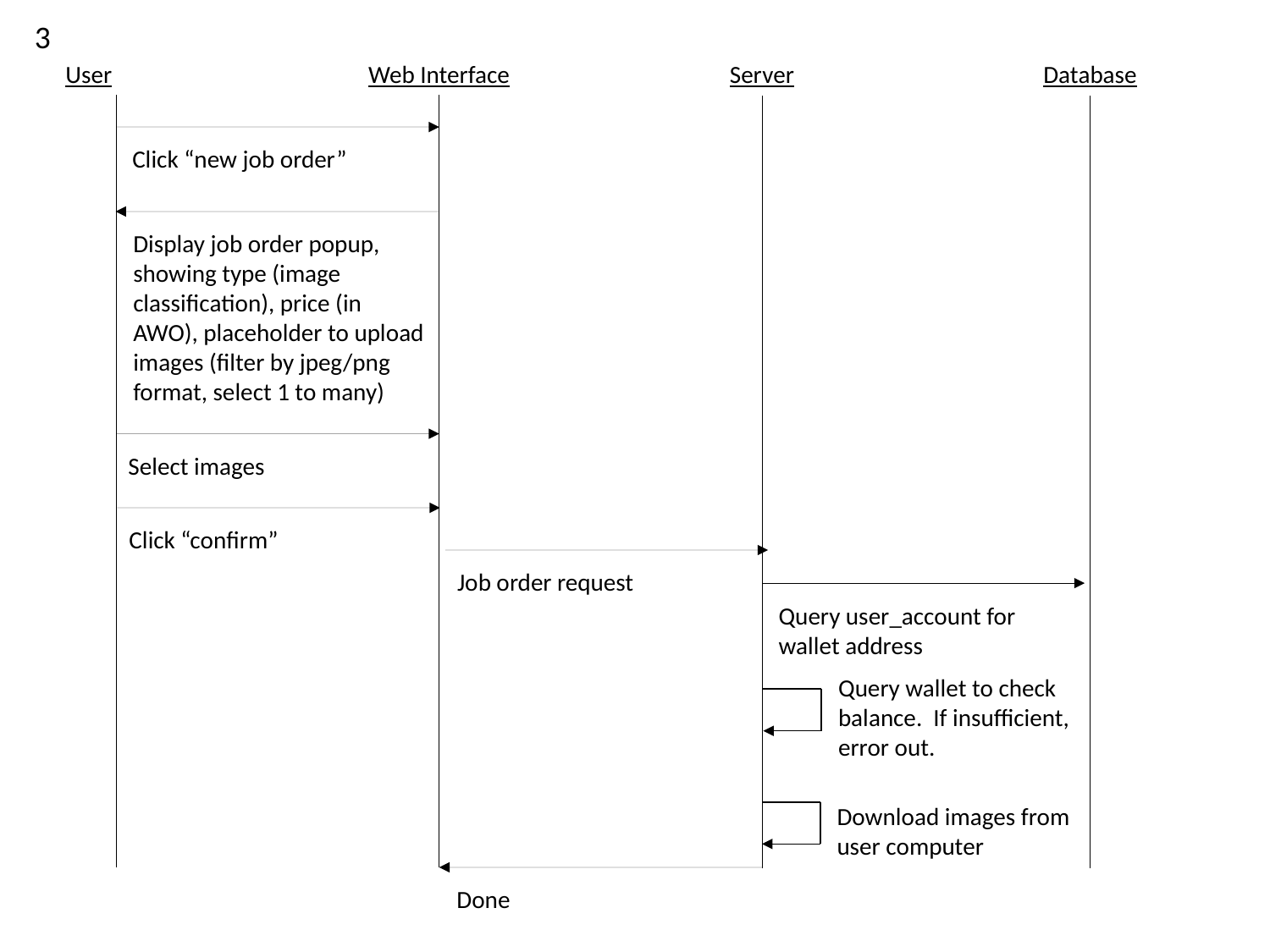

3
User
Web Interface
Server
Database

Click “new job order”

Display job order popup, showing type (image classification), price (in AWO), placeholder to upload images (filter by jpeg/png format, select 1 to many)

Select images

Click “confirm”

Job order request

Query user_account for wallet address
Query wallet to check balance.  If insufficient, error out.

Download images from user computer

Done